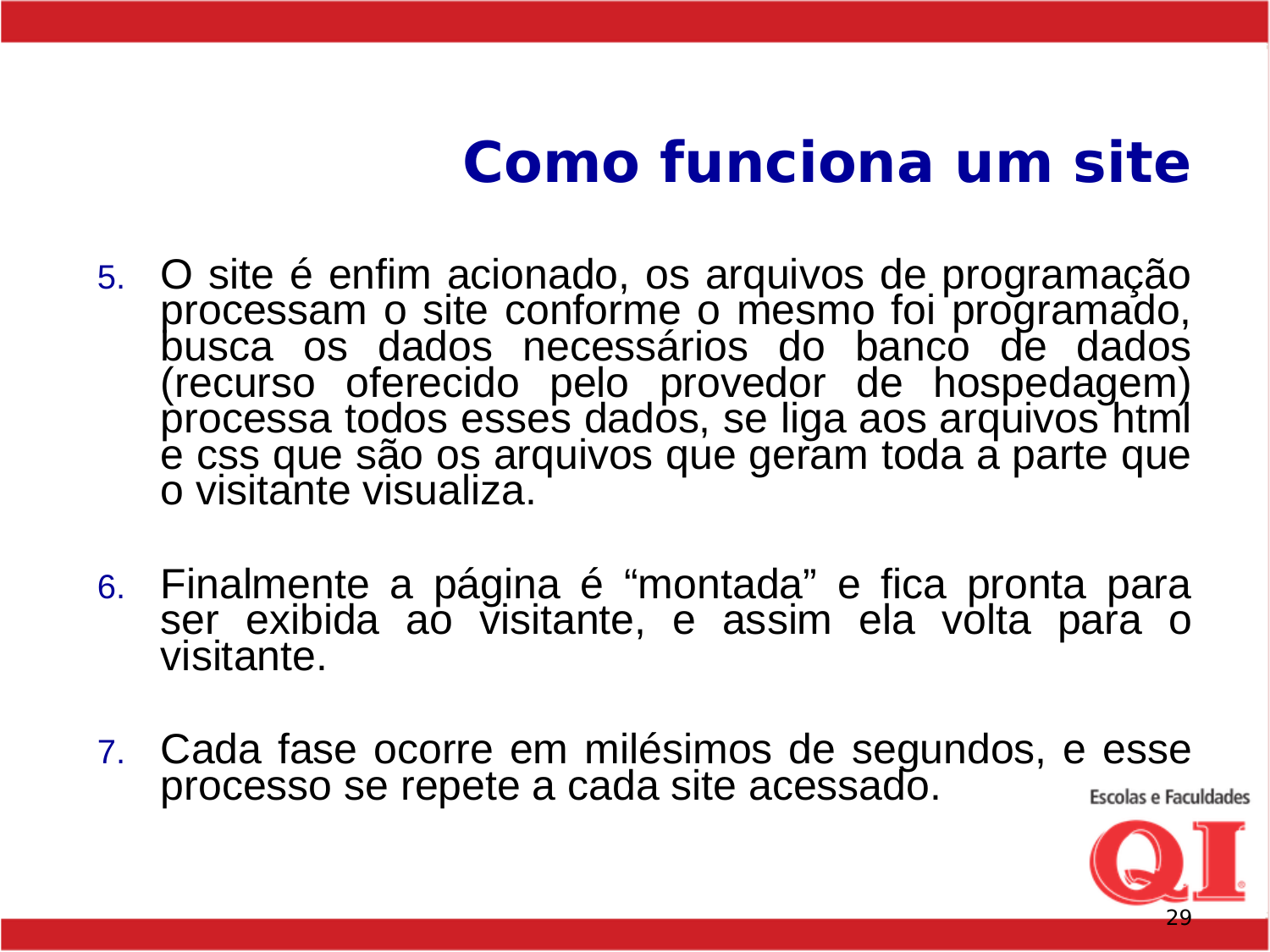

# Como funciona um site
O site é enfim acionado, os arquivos de programação processam o site conforme o mesmo foi programado, busca os dados necessários do banco de dados (recurso oferecido pelo provedor de hospedagem) processa todos esses dados, se liga aos arquivos html e css que são os arquivos que geram toda a parte que o visitante visualiza.

Finalmente a página é “montada” e fica pronta para ser exibida ao visitante, e assim ela volta para o visitante.

Cada fase ocorre em milésimos de segundos, e esse processo se repete a cada site acessado.

29